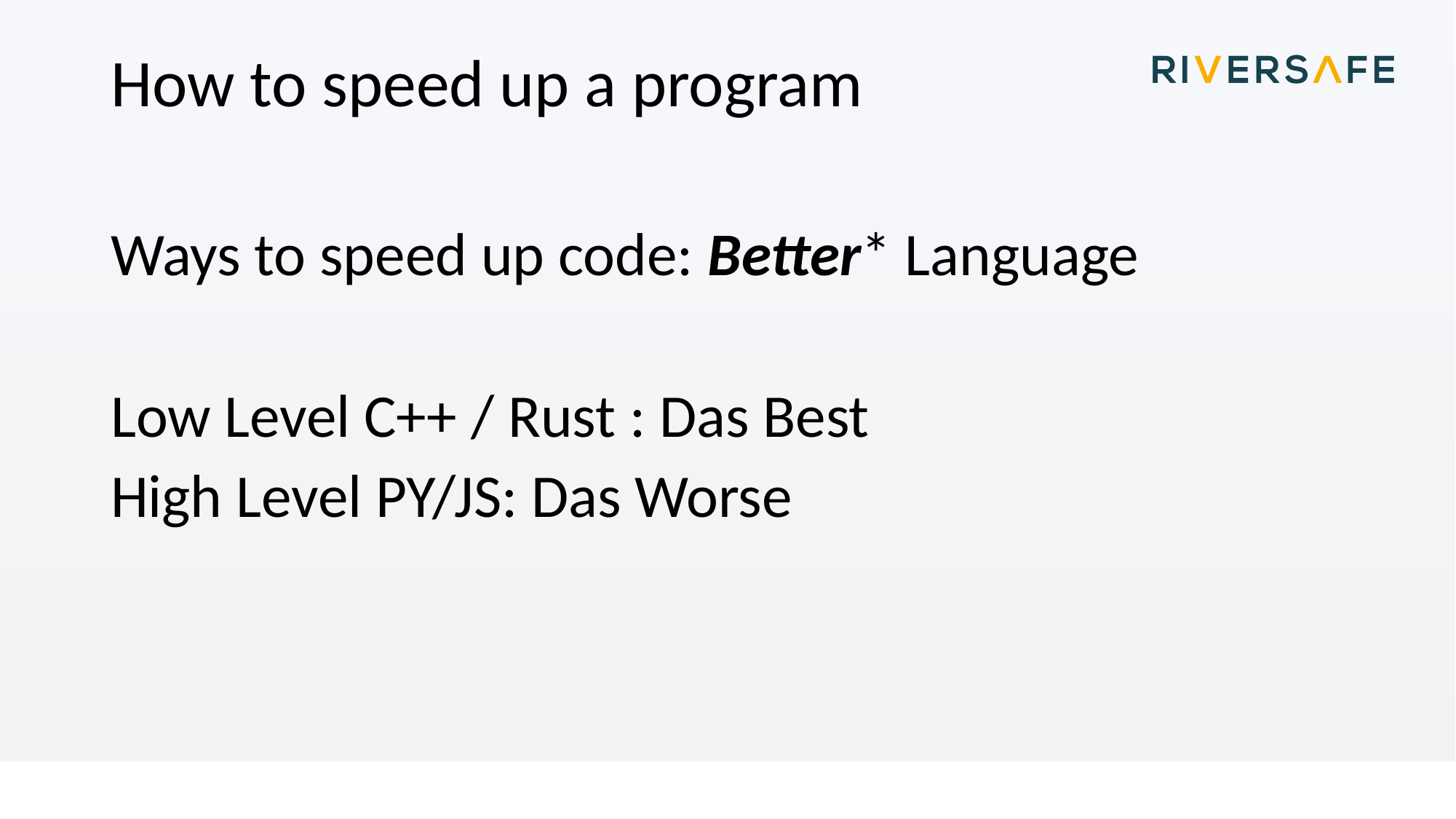

# How to speed up a program
Ways to speed up code: Better* Language

Low Level C++ / Rust : Das Best
High Level PY/JS: Das Worse